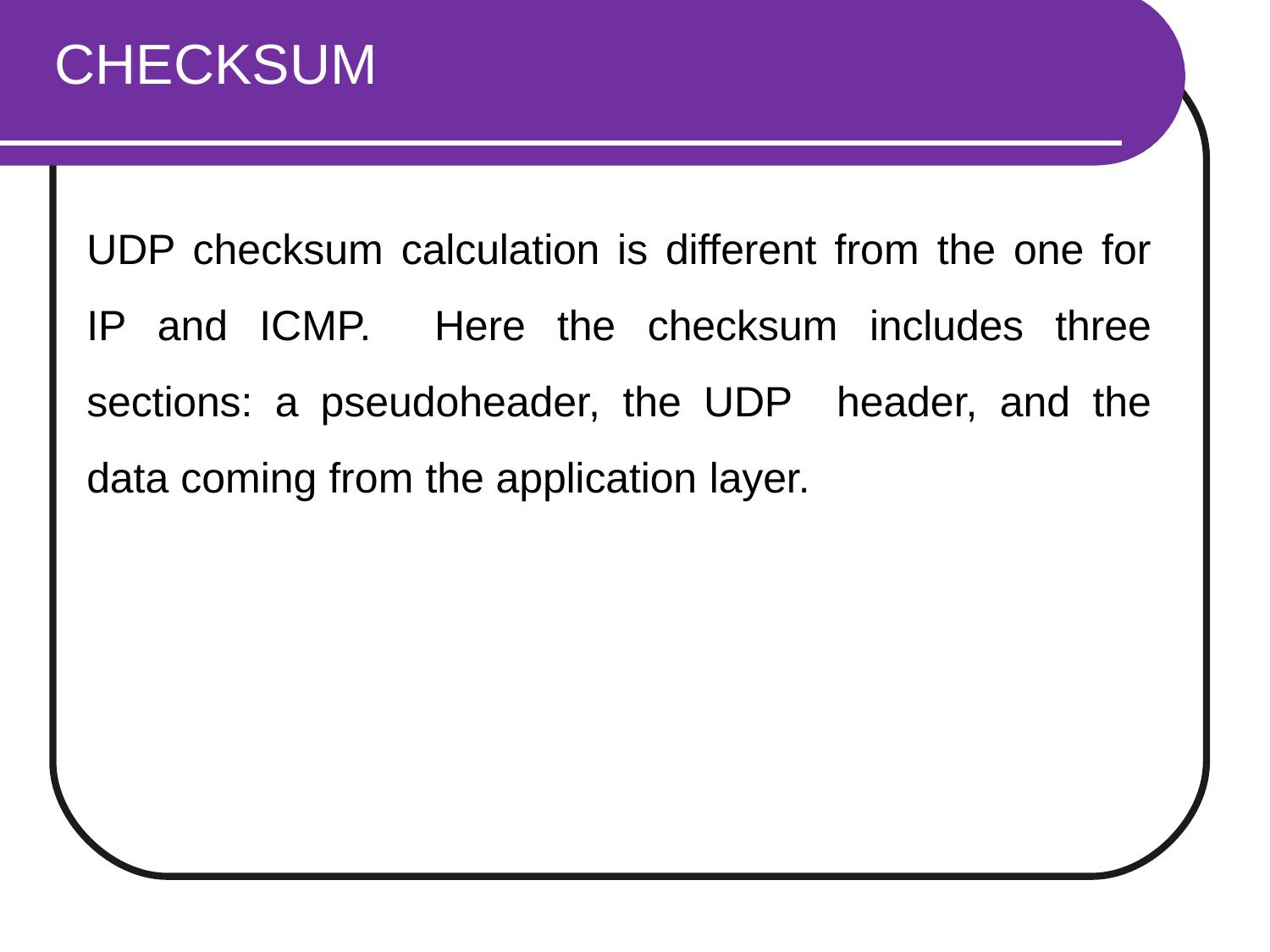

# CHECKSUM
UDP checksum calculation is different from the one for IP and ICMP.  Here the checksum includes three sections: a pseudoheader, the UDP  header, and the data coming from the application layer.